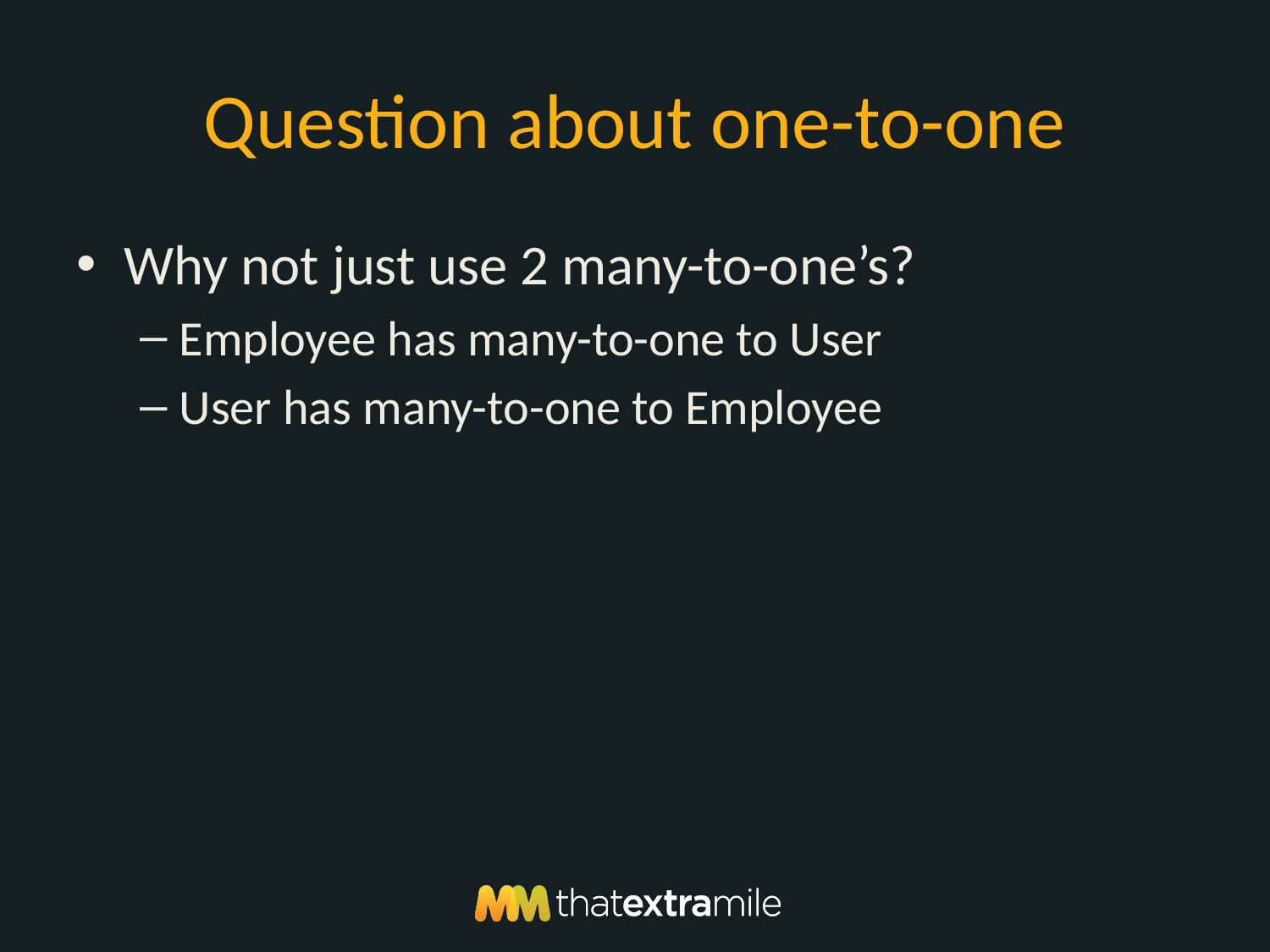

# Question about one-to-one
Why not just use 2 many-to-one’s?
Employee has many-to-one to User
User has many-to-one to Employee